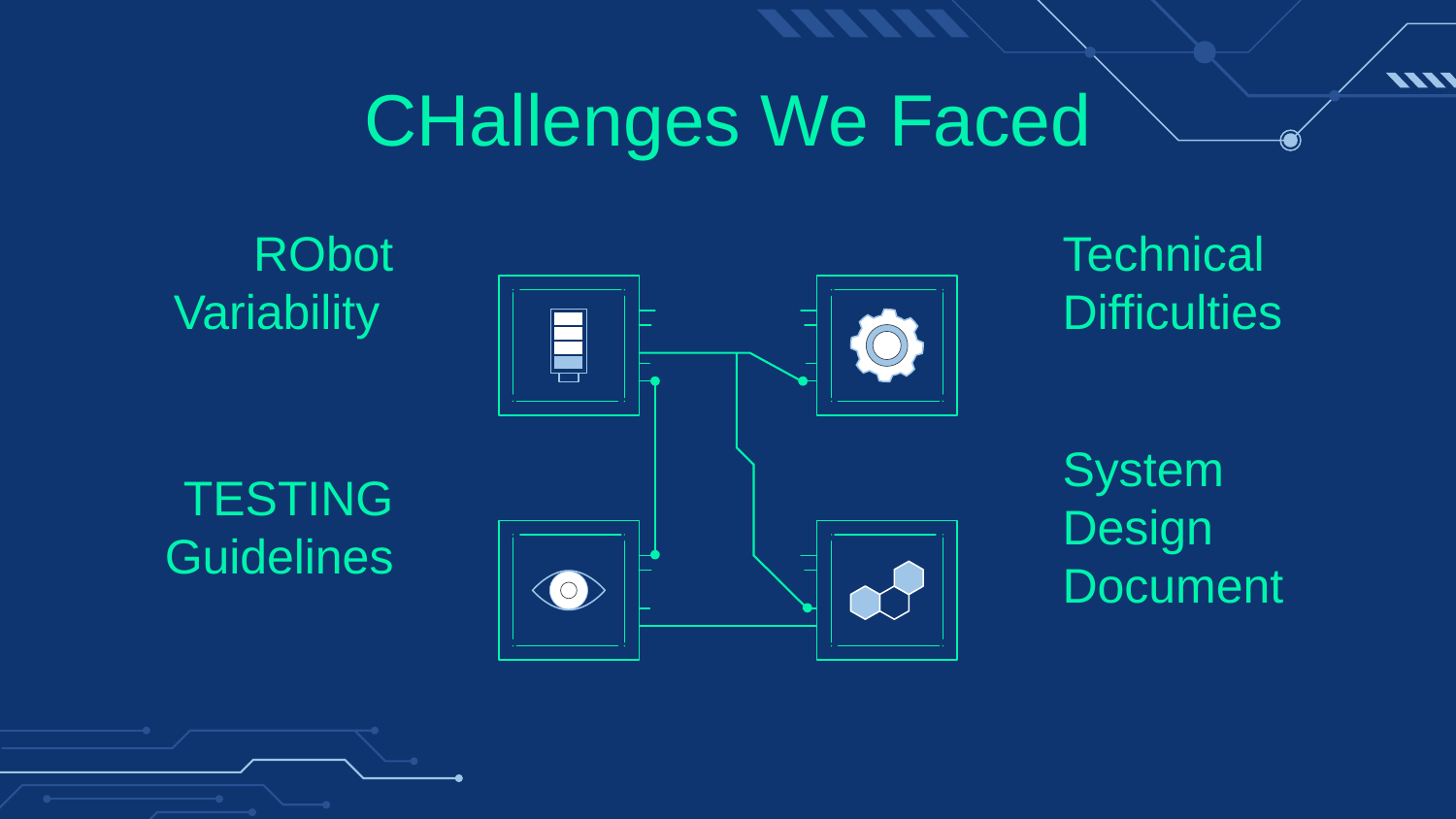

# CHallenges We Faced
RObot Variability
Technical Difficulties

TESTING Guidelines
System Design Document